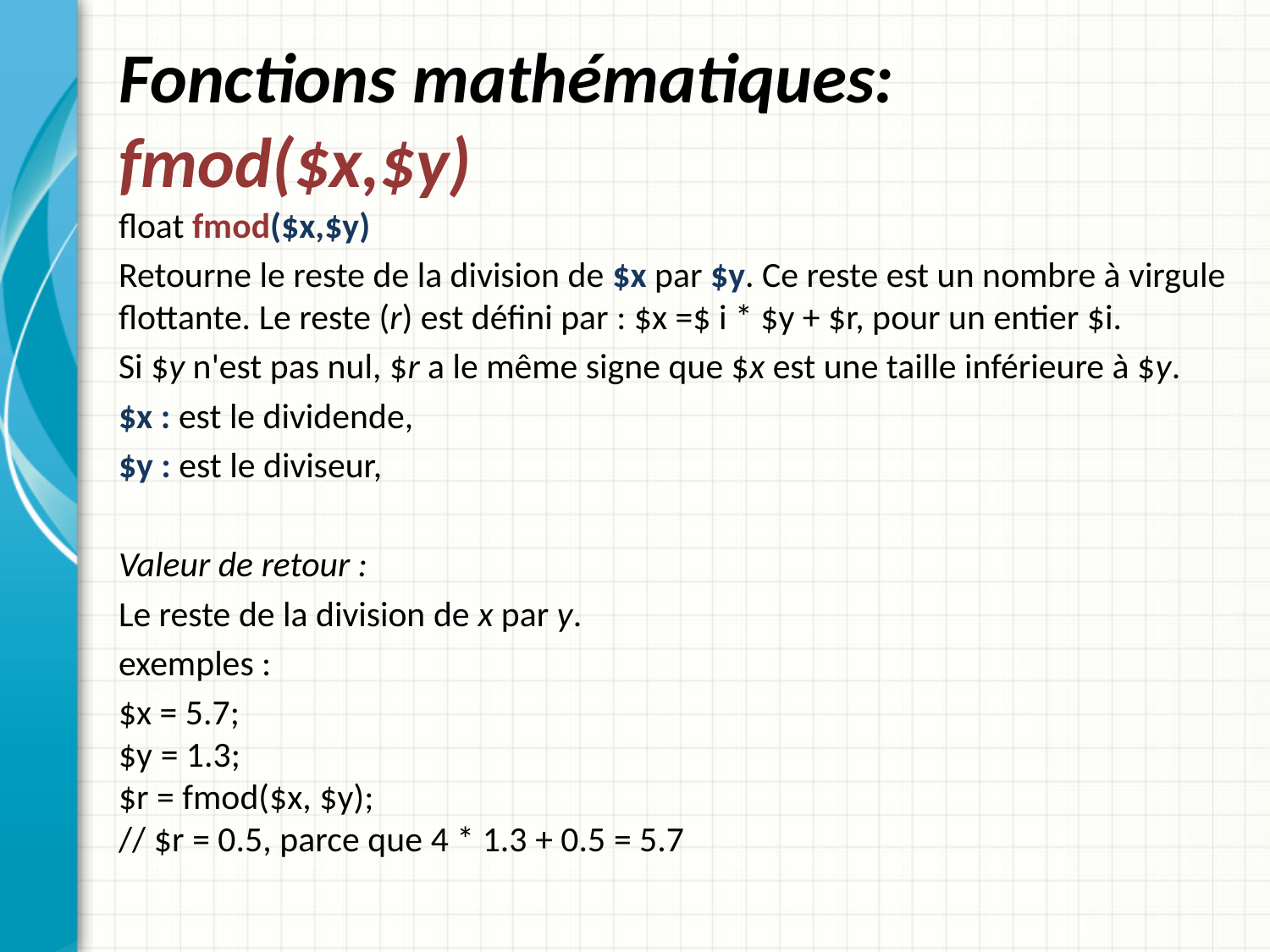

# Fonctions mathématiques: fmod($x,$y)
float fmod($x,$y)
Retourne le reste de la division de $x par $y. Ce reste est un nombre à virgule flottante. Le reste (r) est défini par : $x =$ i * $y + $r, pour un entier $i.
Si $y n'est pas nul, $r a le même signe que $x est une taille inférieure à $y.
$x : est le dividende,
$y : est le diviseur,

Valeur de retour :
Le reste de la division de x par y.
exemples :
$x = 5.7;
$y = 1.3;
$r = fmod($x, $y);
// $r = 0.5, parce que 4 * 1.3 + 0.5 = 5.7